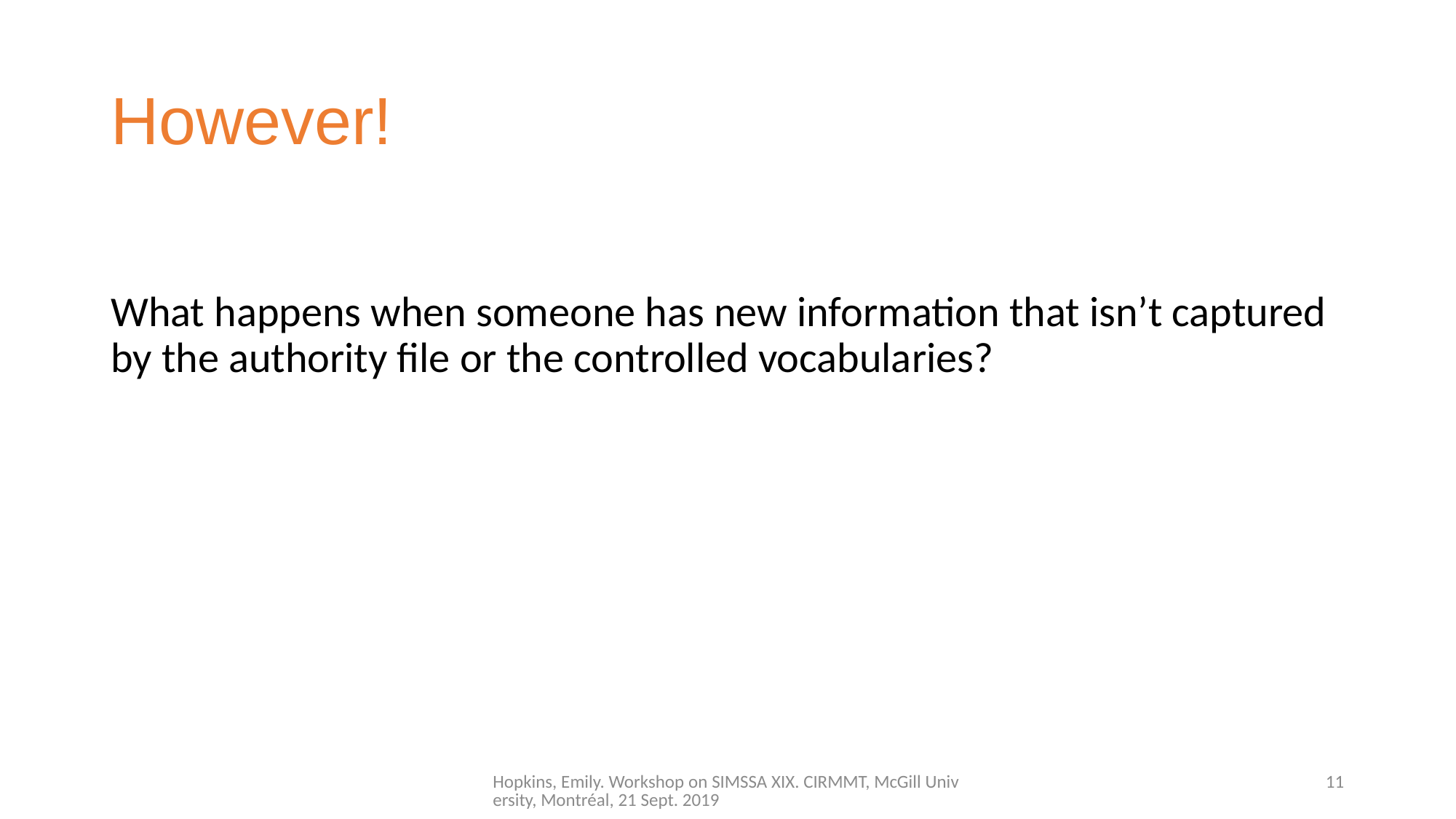

# However!

What happens when someone has new information that isn’t captured by the authority file or the controlled vocabularies?
Hopkins, Emily. Workshop on SIMSSA XIX. CIRMMT, McGill University, Montréal, 21 Sept. 2019
11